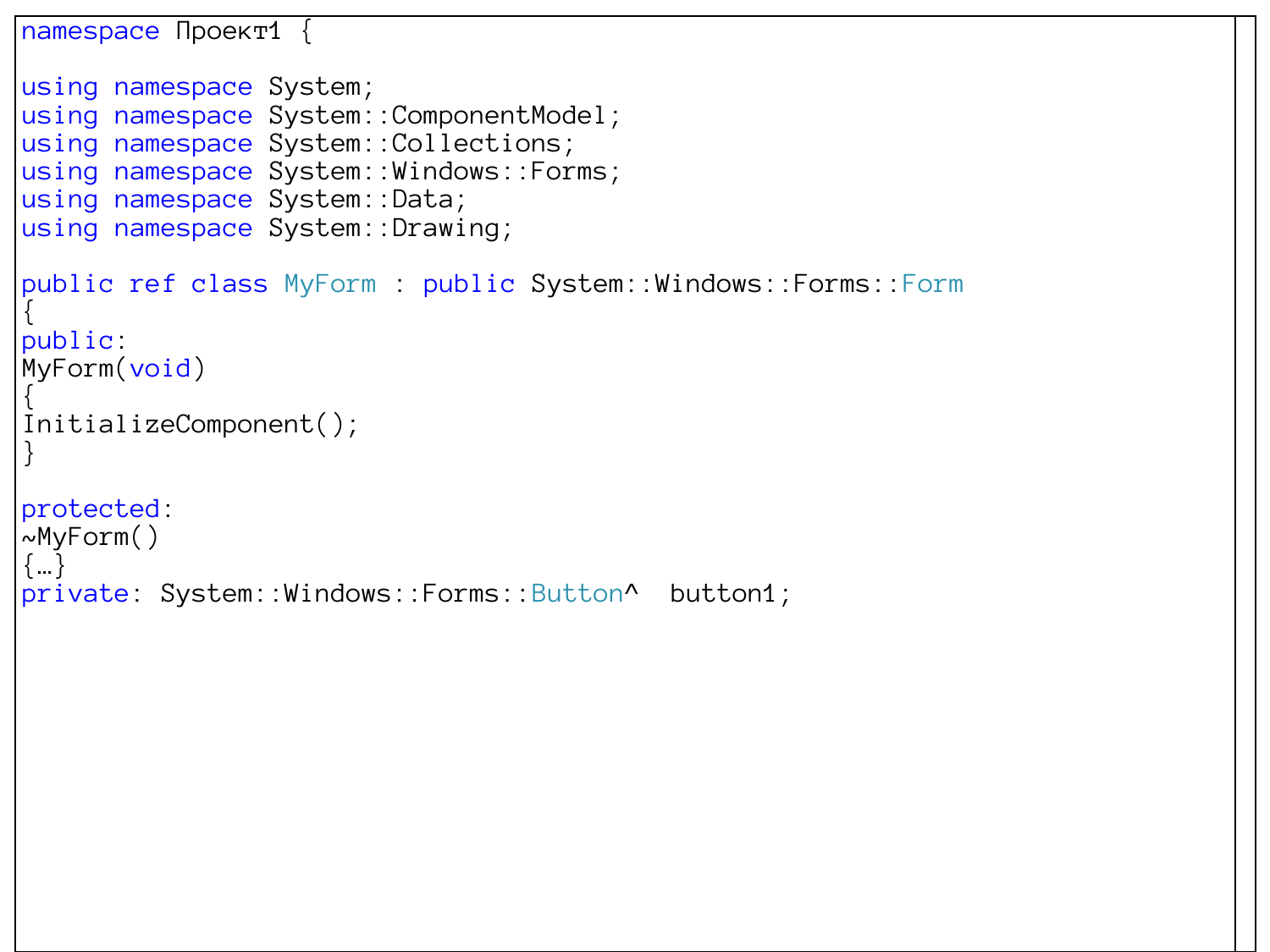

| namespace Проект1 { using namespace System; using namespace System::ComponentModel; using namespace System::Collections; using namespace System::Windows::Forms; using namespace System::Data; using namespace System::Drawing; public ref class MyForm : public System::Windows::Forms::Form { public: MyForm(void) { InitializeComponent(); } protected: ~MyForm() {…} private: System::Windows::Forms::Button^ button1; |  |
| --- | --- |